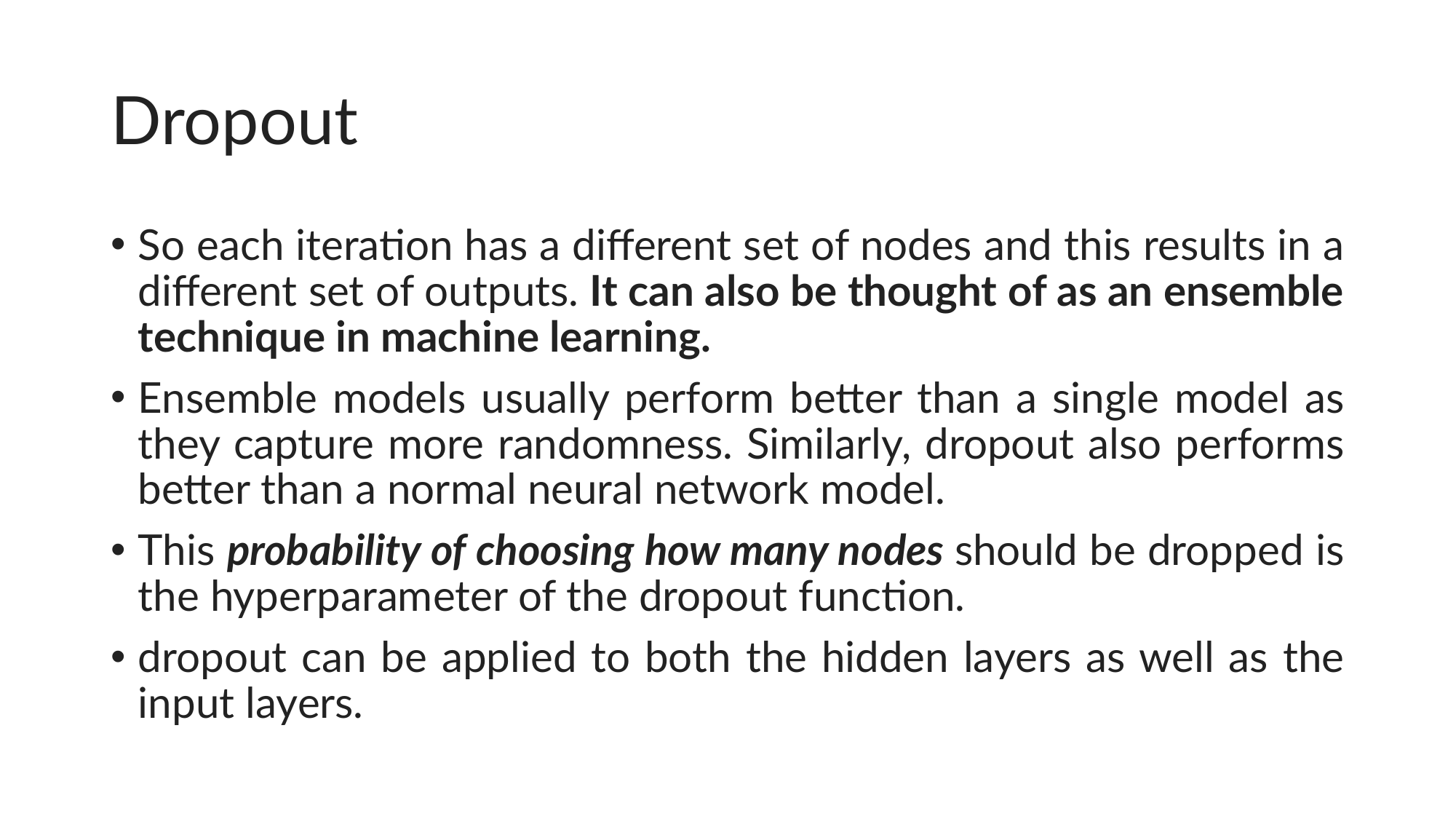

# Dropout
So each iteration has a different set of nodes and this results in a different set of outputs. It can also be thought of as an ensemble technique in machine learning.
Ensemble models usually perform better than a single model as they capture more randomness. Similarly, dropout also performs better than a normal neural network model.
This probability of choosing how many nodes should be dropped is the hyperparameter of the dropout function.
dropout can be applied to both the hidden layers as well as the input layers.